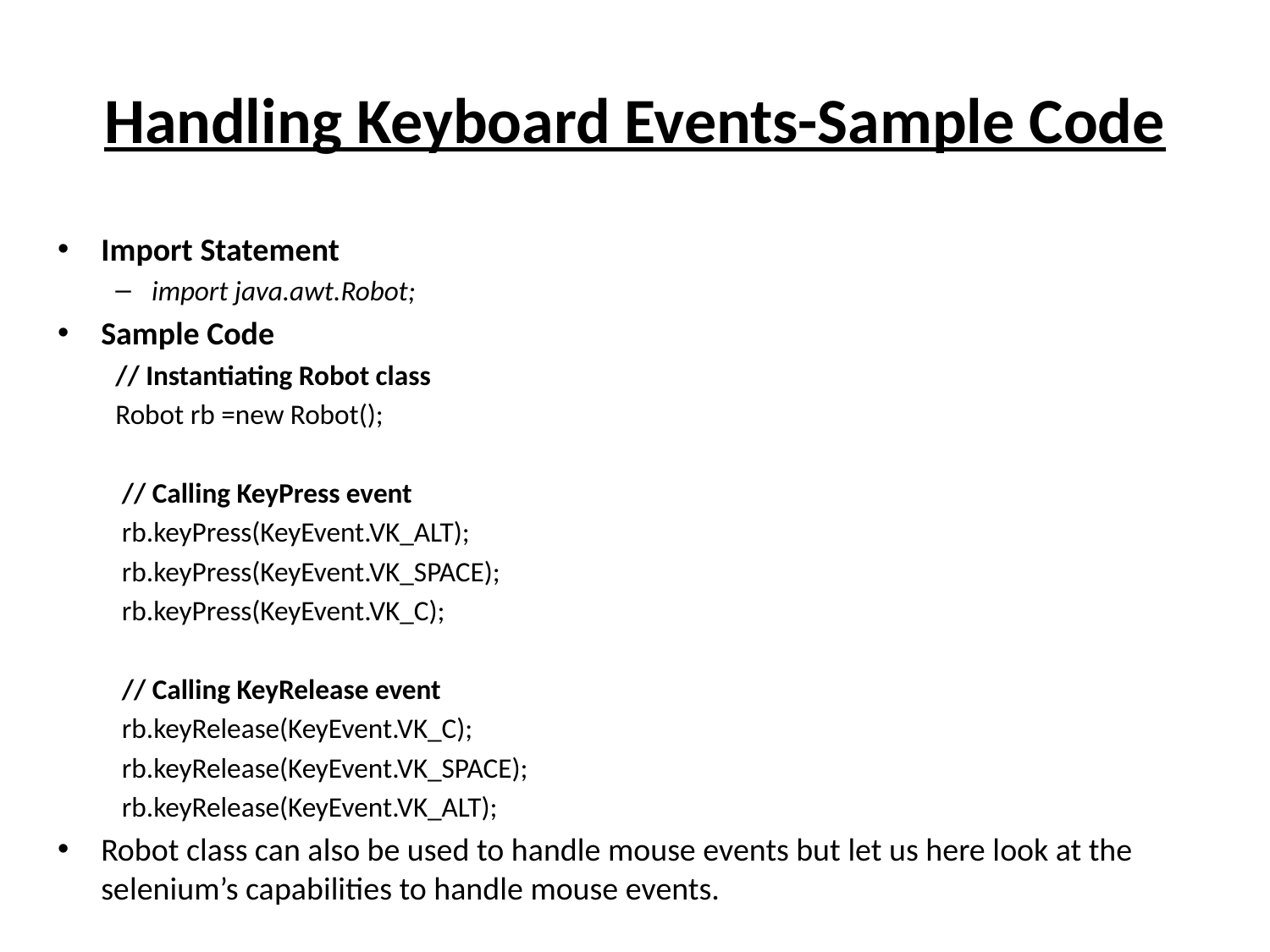

# Handling Keyboard Events-Sample Code
Import Statement
import java.awt.Robot;
Sample Code
// Instantiating Robot class
Robot rb =new Robot();

 // Calling KeyPress event
 rb.keyPress(KeyEvent.VK_ALT);
 rb.keyPress(KeyEvent.VK_SPACE);
 rb.keyPress(KeyEvent.VK_C);

 // Calling KeyRelease event
 rb.keyRelease(KeyEvent.VK_C);
 rb.keyRelease(KeyEvent.VK_SPACE);
 rb.keyRelease(KeyEvent.VK_ALT);
Robot class can also be used to handle mouse events but let us here look at the selenium’s capabilities to handle mouse events.